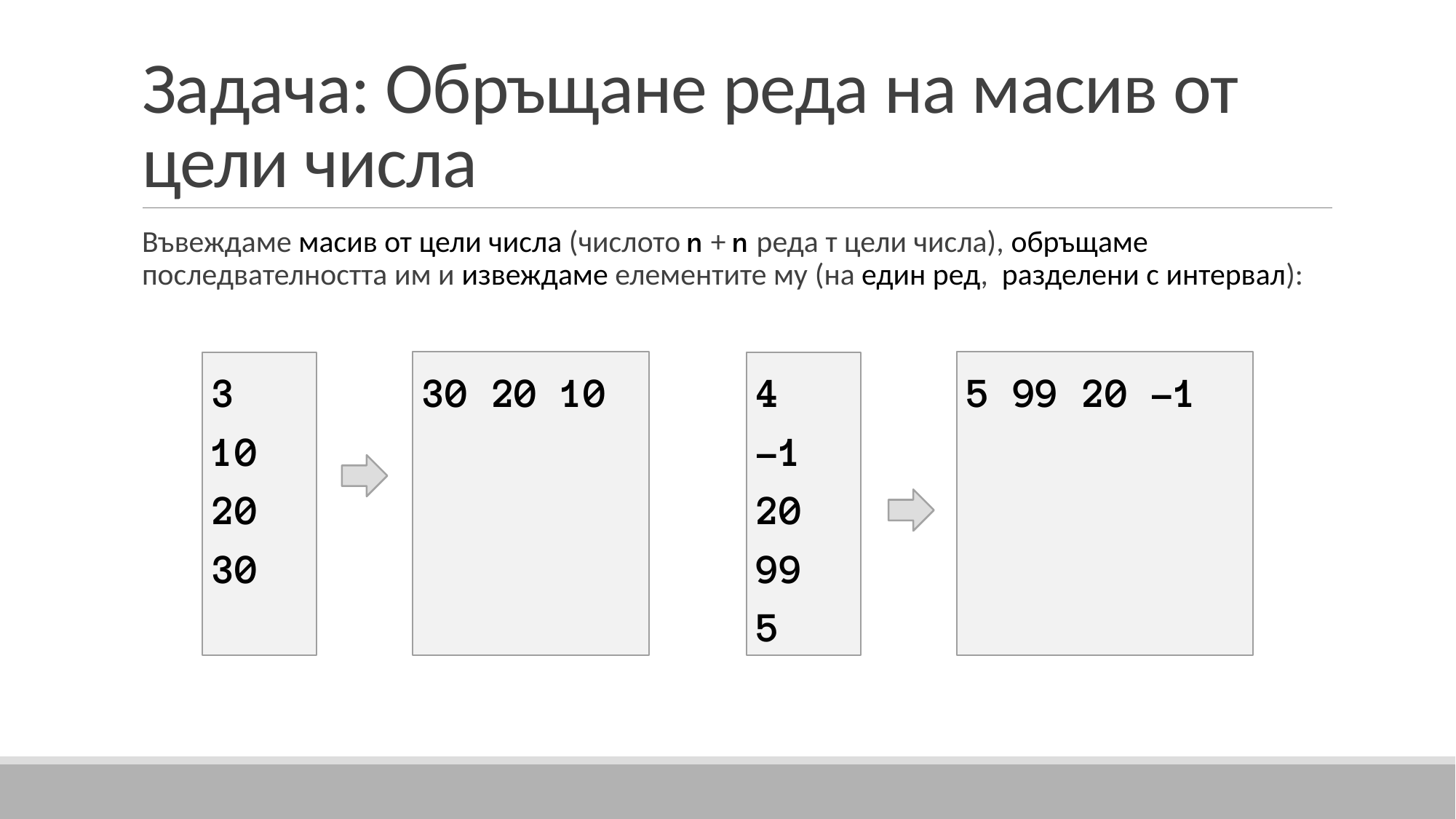

# Задача: Обръщане реда на масив от цели числа
Въвеждаме масив от цели числа (числото n + n реда т цели числа), обръщаме последвателността им и извеждаме елементите му (на един ред,  разделени с интервал):

30 20 10
5 99 20 -1
3
10
20
30
4
-1
20
99
5